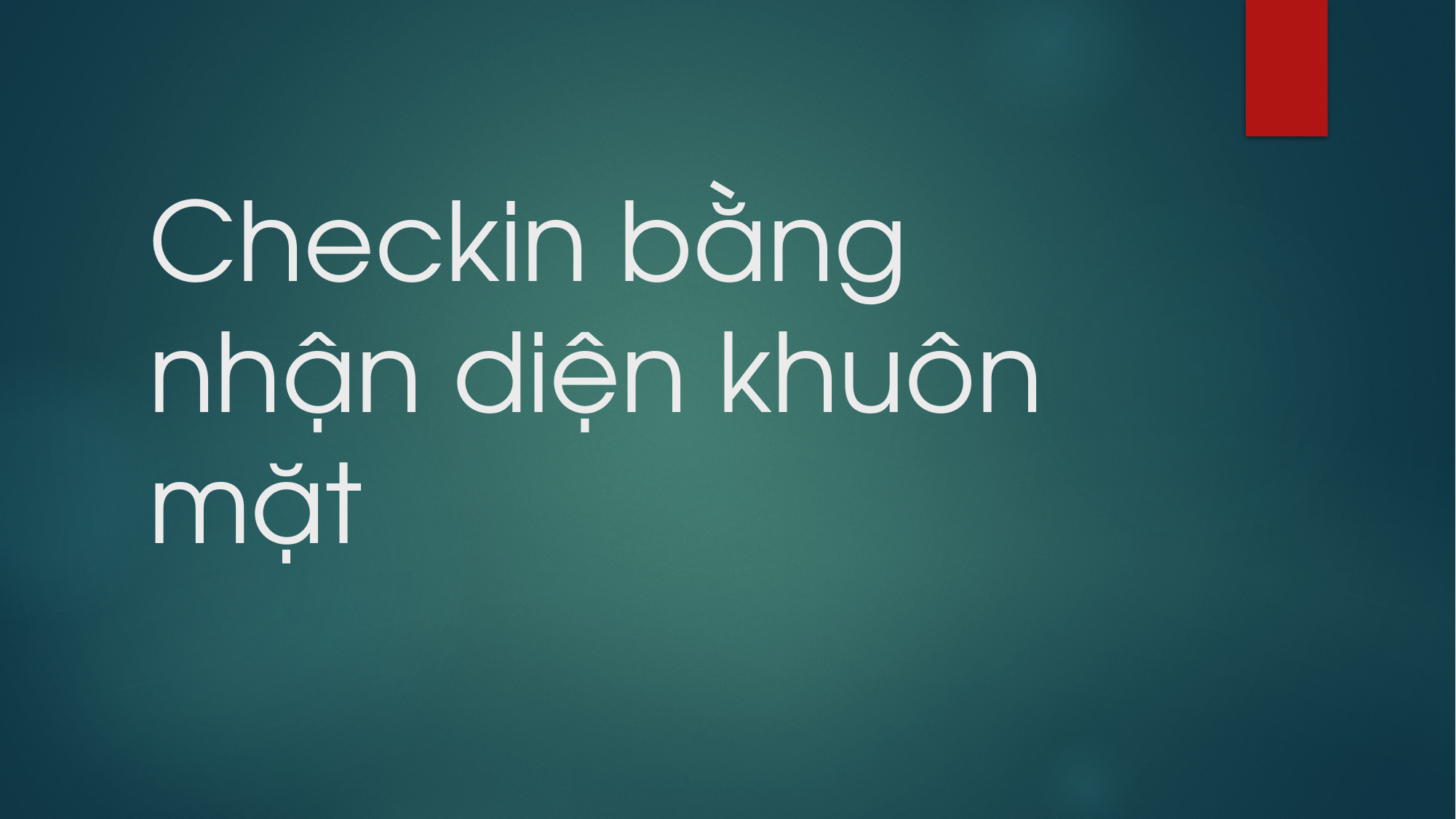

# Checkin bằng nhận diện khuôn mặt